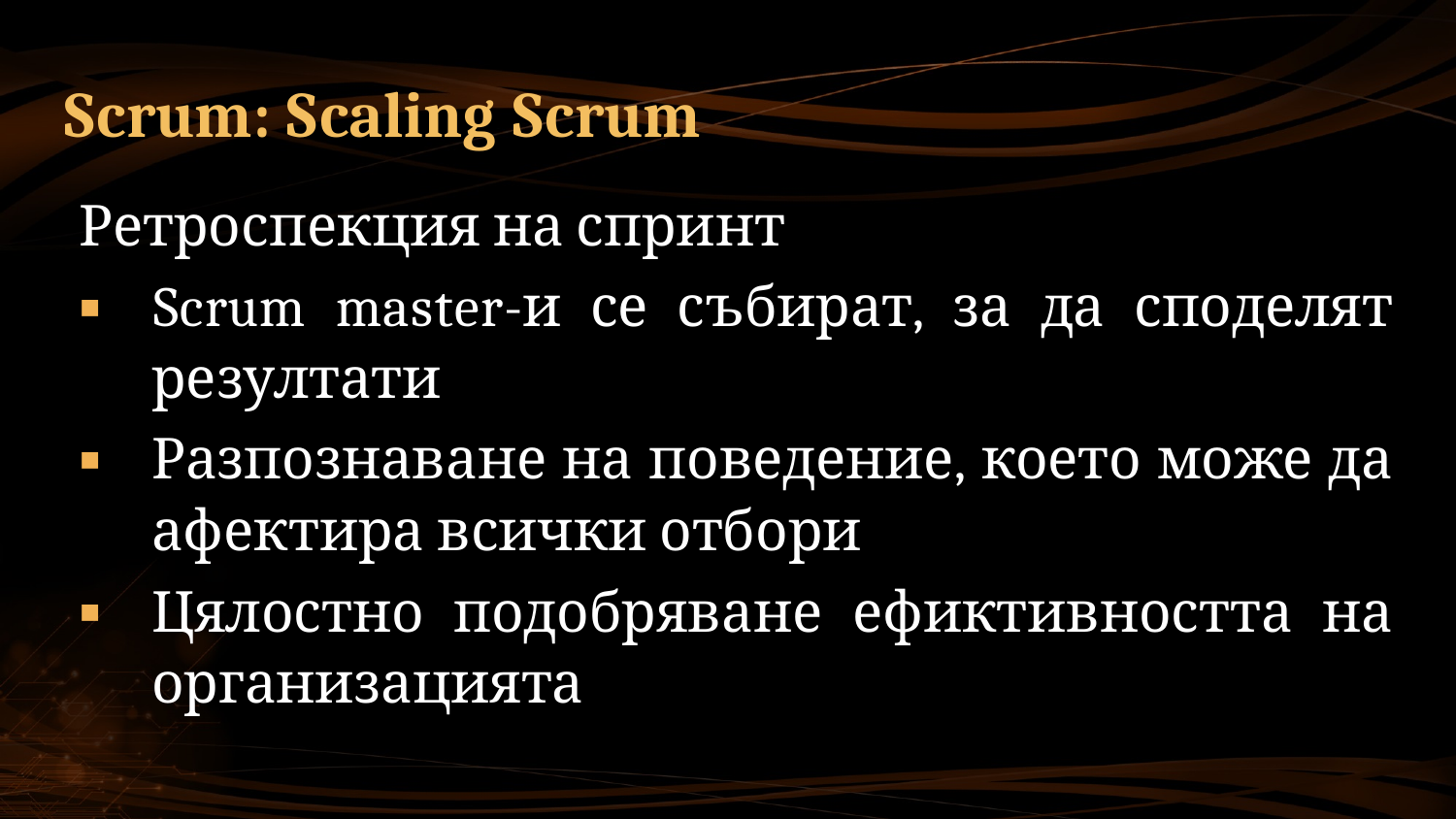

# Scrum: Scaling Scrum
Ретроспекция на спринт
Scrum master-и се събират, за да споделят резултати
Разпознаване на поведение, което може да афектира всички отбори
Цялостно подобряване ефиктивността на организацията